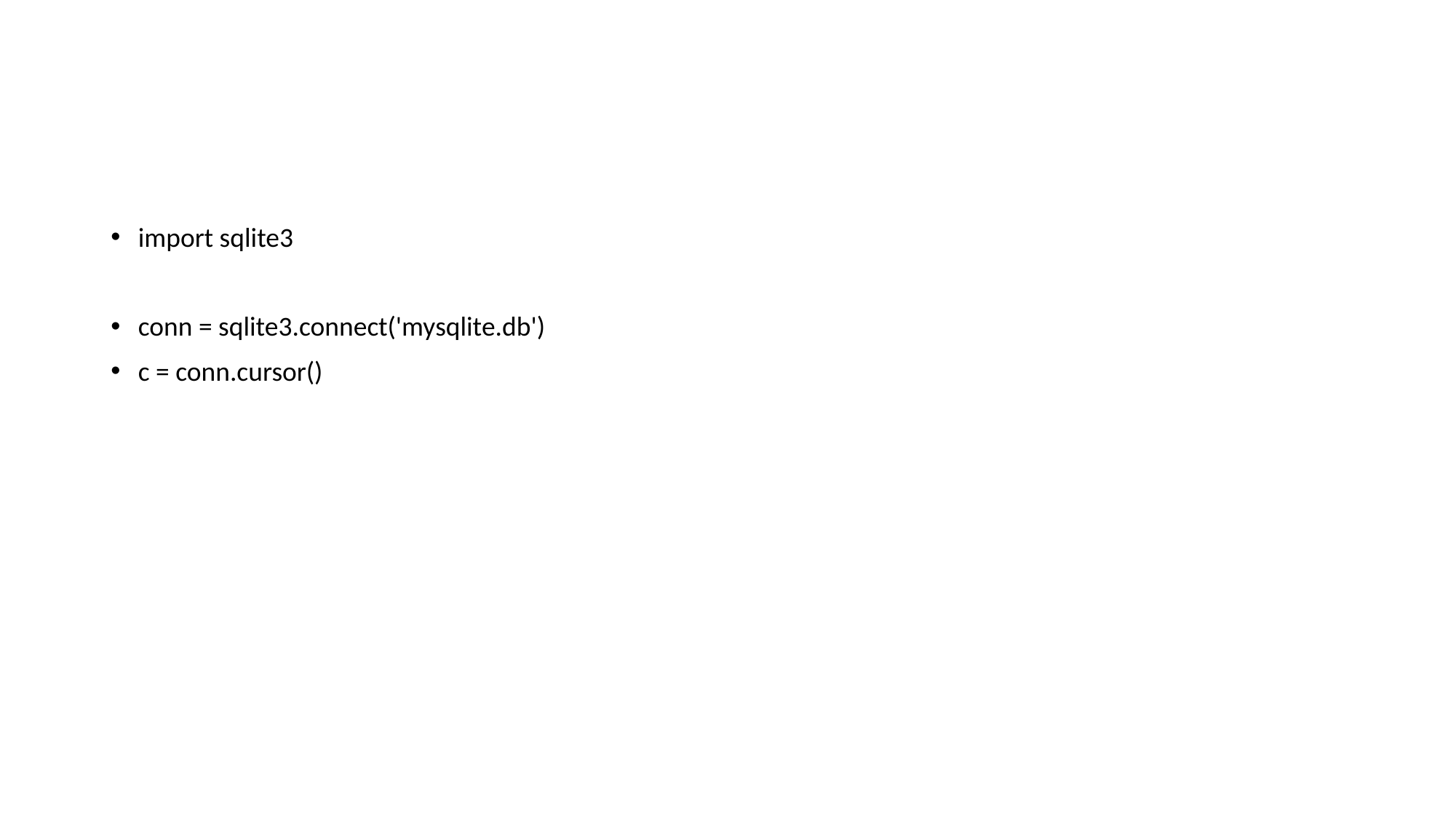

#
import sqlite3

conn = sqlite3.connect('mysqlite.db')
c = conn.cursor()